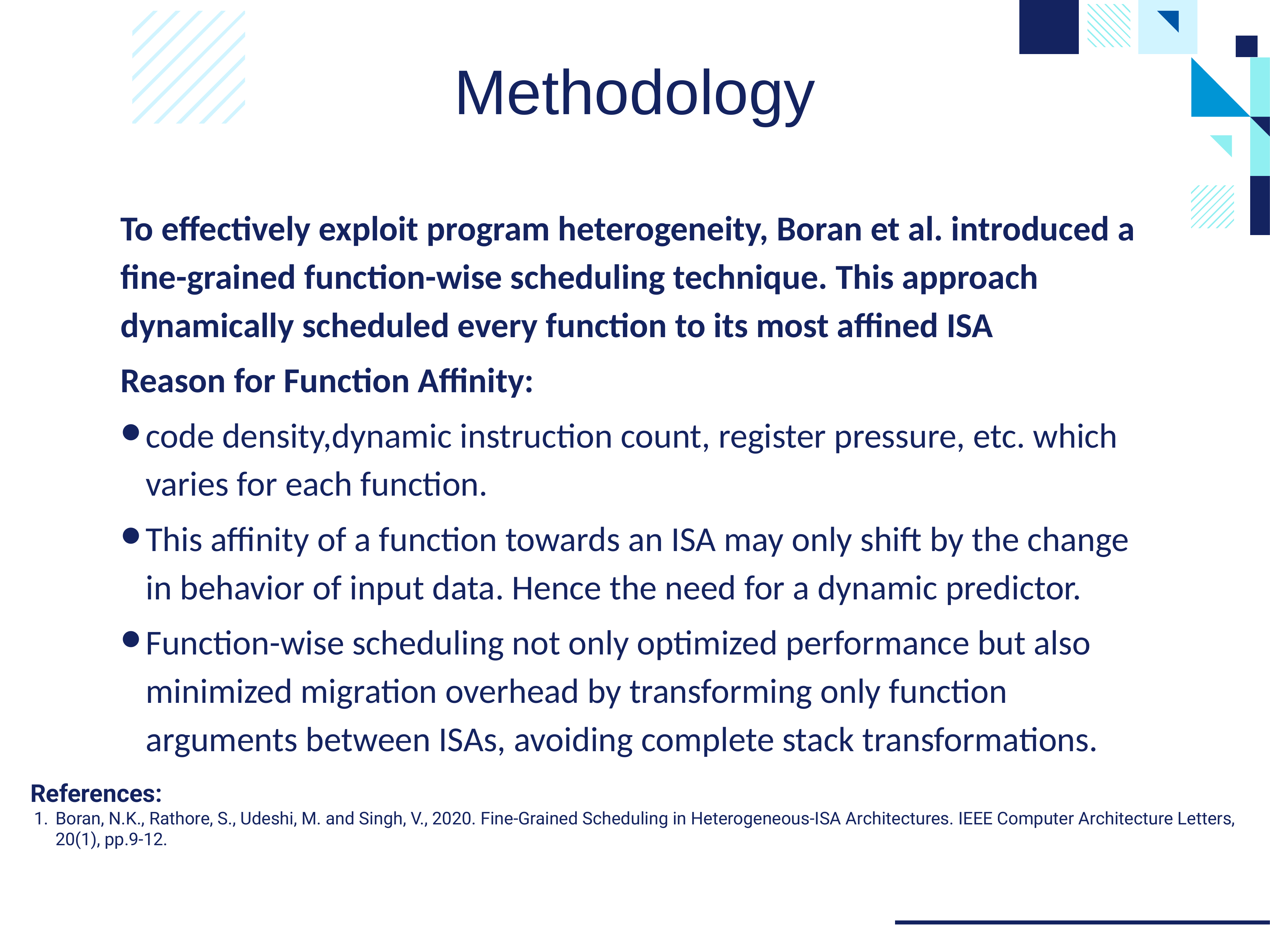

# Methodology
To effectively exploit program heterogeneity, Boran et al. introduced a fine-grained function-wise scheduling technique. This approach dynamically scheduled every function to its most affined ISA
Reason for Function Affinity:
code density,dynamic instruction count, register pressure, etc. which varies for each function.
This affinity of a function towards an ISA may only shift by the change in behavior of input data. Hence the need for a dynamic predictor.
Function-wise scheduling not only optimized performance but also minimized migration overhead by transforming only function arguments between ISAs, avoiding complete stack transformations.
References:
Boran, N.K., Rathore, S., Udeshi, M. and Singh, V., 2020. Fine-Grained Scheduling in Heterogeneous-ISA Architectures. IEEE Computer Architecture Letters, 20(1), pp.9-12.